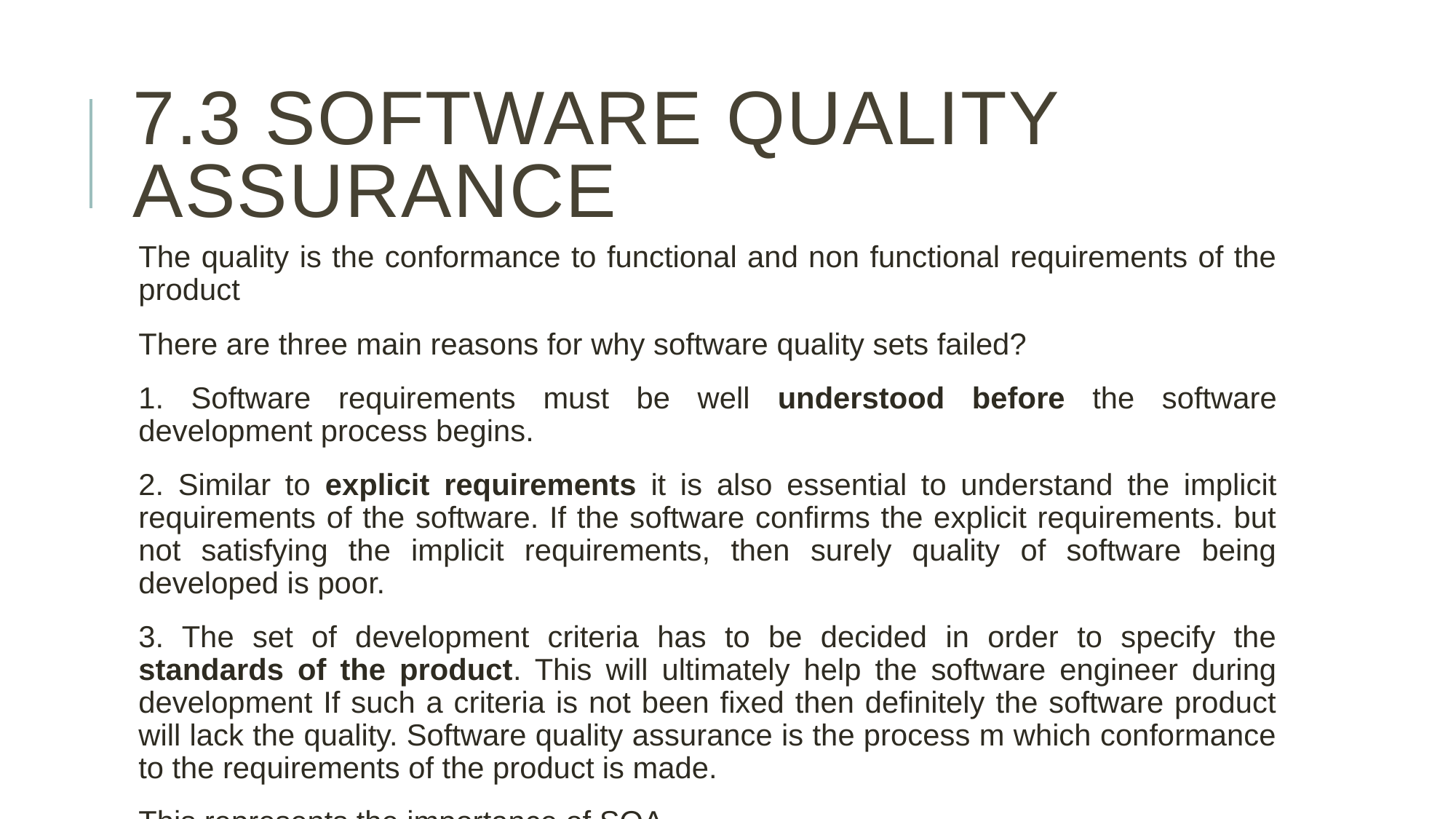

# 7.3 Software Quality Assurance
The quality is the conformance to functional and non functional requirements of the product
There are three main reasons for why software quality sets failed?
1. Software requirements must be well understood before the software development process begins.
2. Similar to explicit requirements it is also essential to understand the implicit requirements of the software. If the software confirms the explicit requirements. but not satisfying the implicit requirements, then surely quality of software being developed is poor.
3. The set of development criteria has to be decided in order to specify the standards of the product. This will ultimately help the software engineer during development If such a criteria is not been fixed then definitely the software product will lack the quality. Software quality assurance is the process m which conformance to the requirements of the product is made.
This represents the importance of SQA.